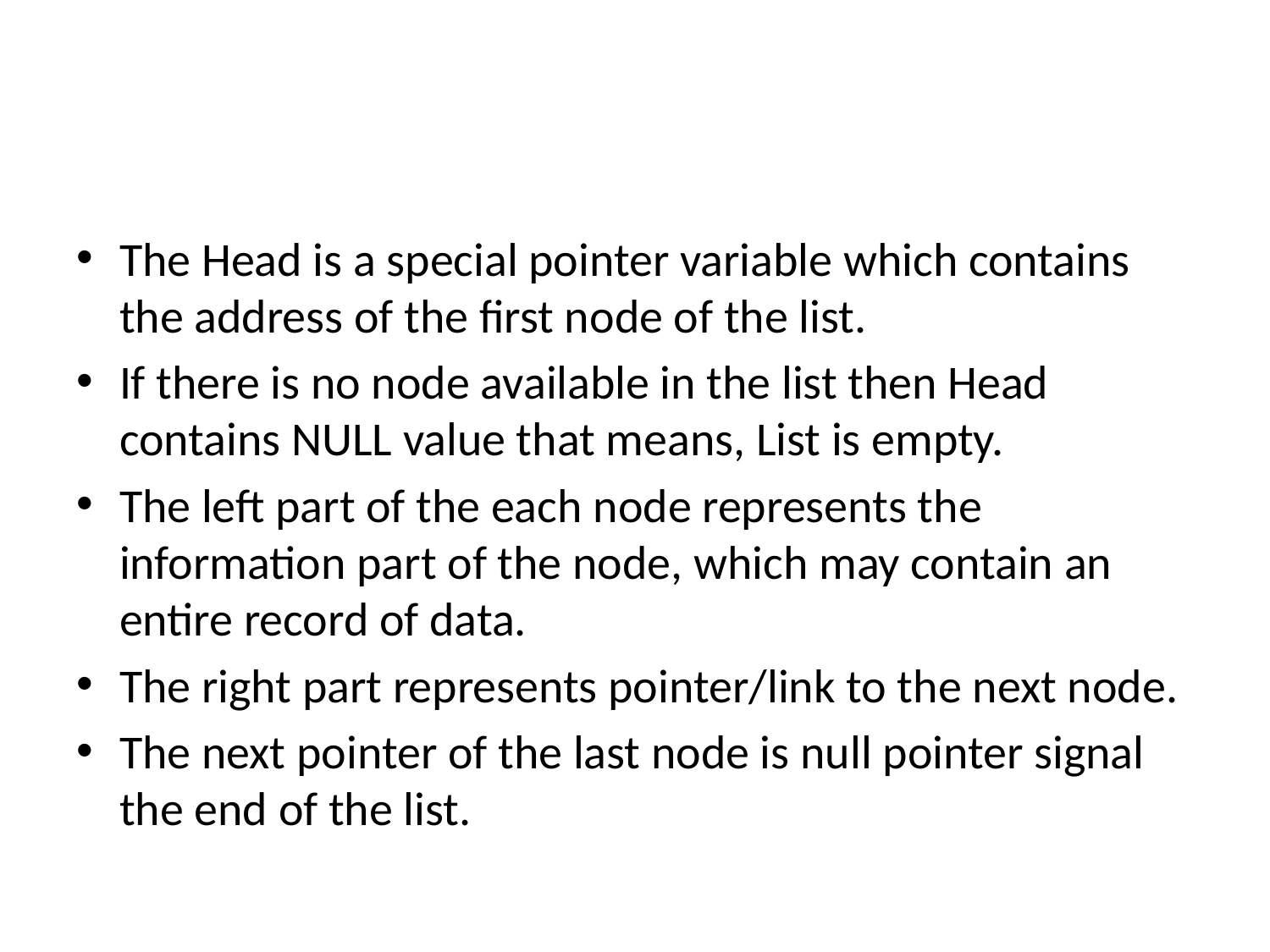

#
The Head is a special pointer variable which contains the address of the first node of the list.
If there is no node available in the list then Head contains NULL value that means, List is empty.
The left part of the each node represents the information part of the node, which may contain an entire record of data.
The right part represents pointer/link to the next node.
The next pointer of the last node is null pointer signal the end of the list.